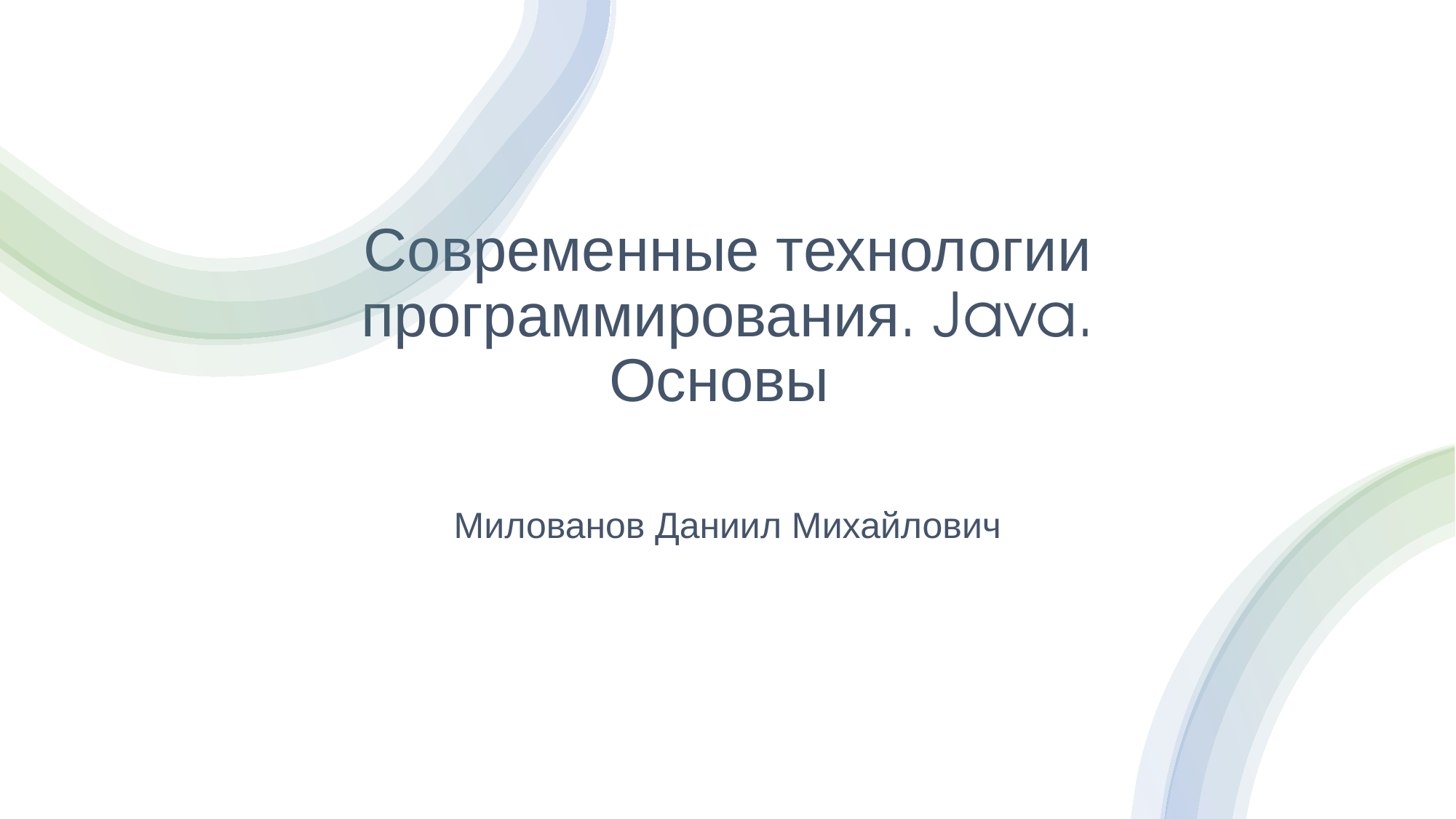

# Современные технологии программирования. Java. Основы

Милованов Даниил Михайлович